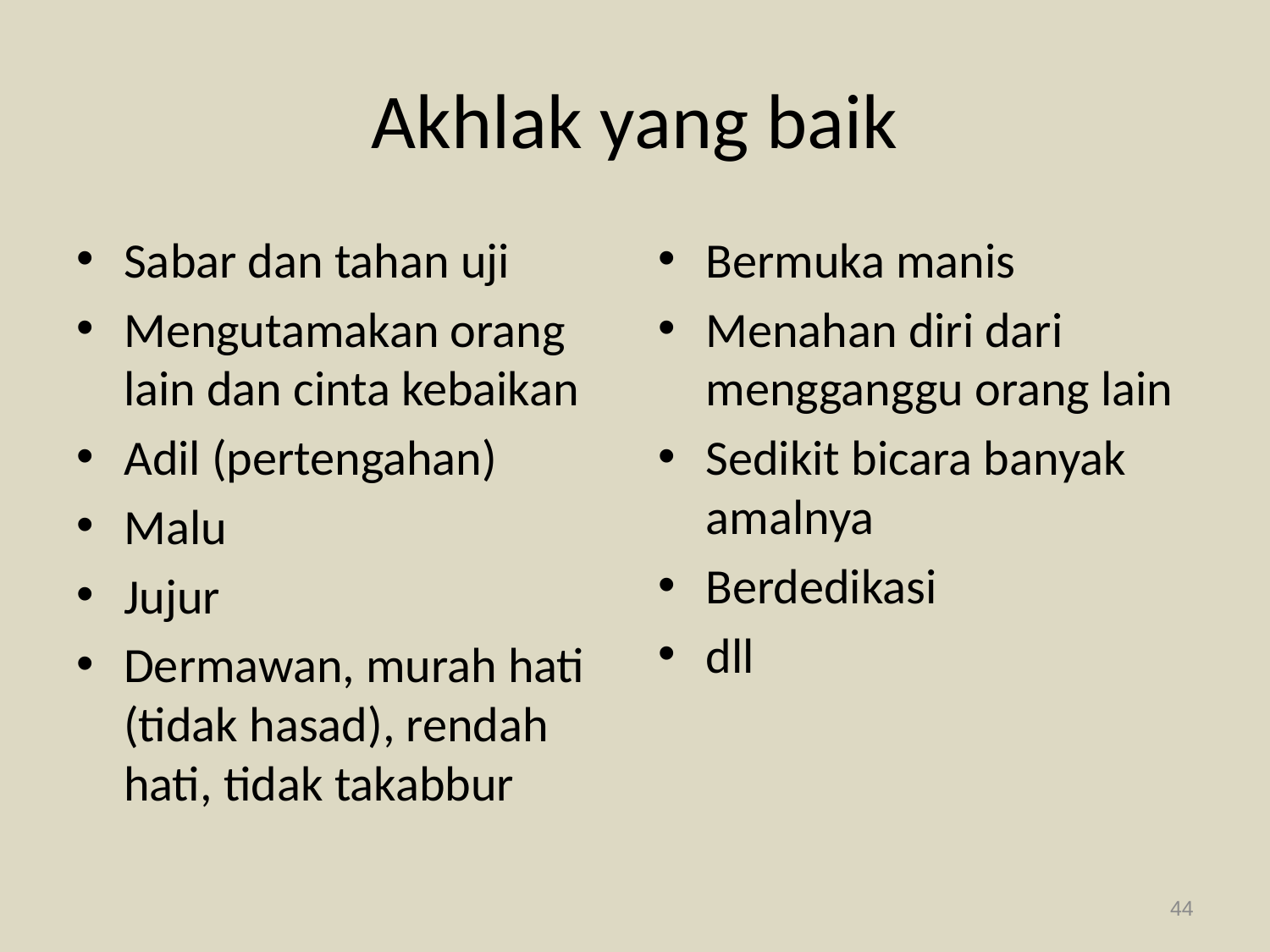

# Akhlak yang baik
Sabar dan tahan uji
Mengutamakan orang lain dan cinta kebaikan
Adil (pertengahan)
Malu
Jujur
Dermawan, murah hati (tidak hasad), rendah hati, tidak takabbur
Bermuka manis
Menahan diri dari mengganggu orang lain
Sedikit bicara banyak amalnya
Berdedikasi
dll
44